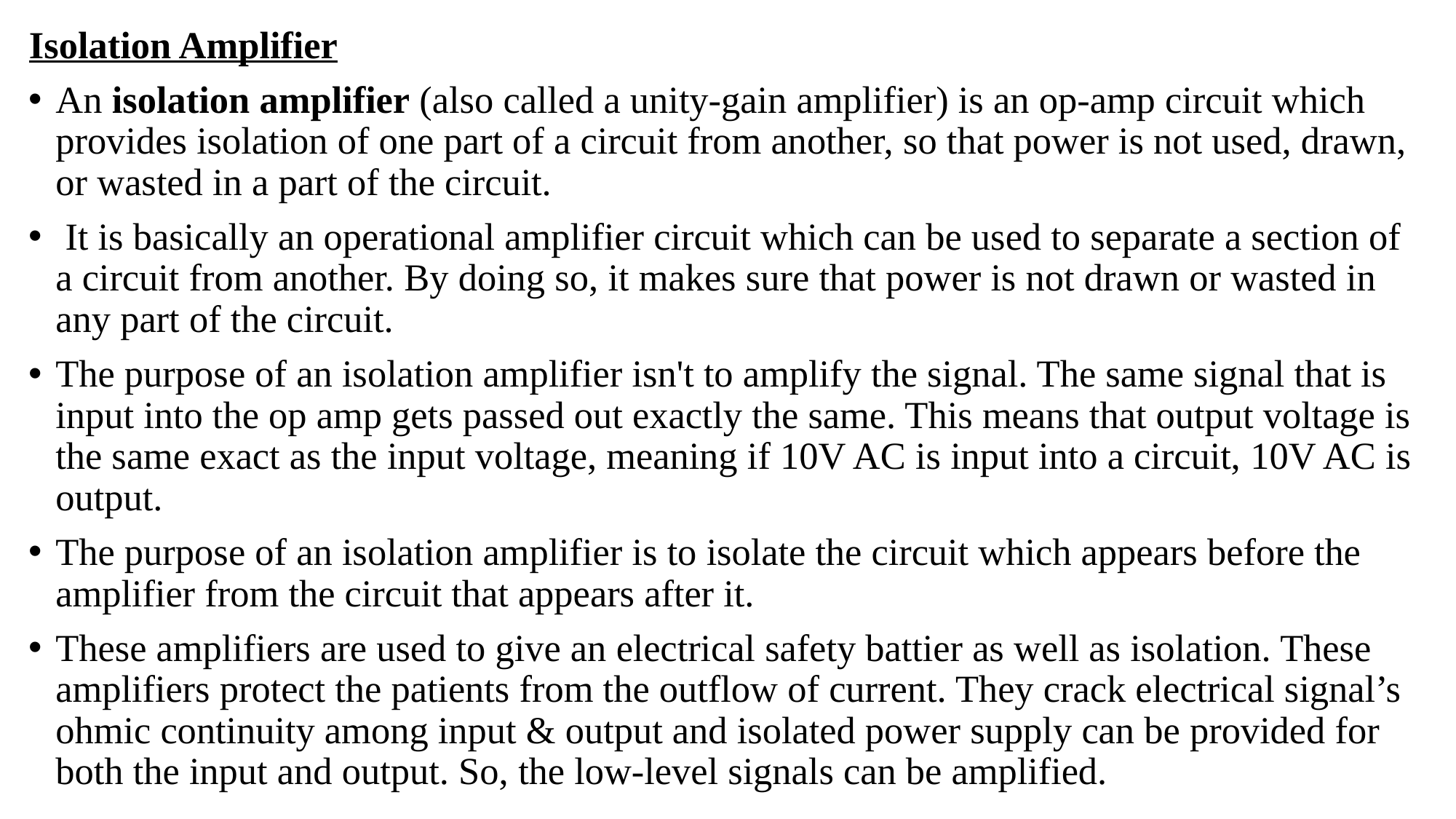

Isolation Amplifier
An isolation amplifier (also called a unity-gain amplifier) is an op-amp circuit which provides isolation of one part of a circuit from another, so that power is not used, drawn, or wasted in a part of the circuit.
 It is basically an operational amplifier circuit which can be used to separate a section of a circuit from another. By doing so, it makes sure that power is not drawn or wasted in any part of the circuit.
The purpose of an isolation amplifier isn't to amplify the signal. The same signal that is input into the op amp gets passed out exactly the same. This means that output voltage is the same exact as the input voltage, meaning if 10V AC is input into a circuit, 10V AC is output.
The purpose of an isolation amplifier is to isolate the circuit which appears before the amplifier from the circuit that appears after it.
These amplifiers are used to give an electrical safety battier as well as isolation. These amplifiers protect the patients from the outflow of current. They crack electrical signal’s ohmic continuity among input & output and isolated power supply can be provided for both the input and output. So, the low-level signals can be amplified.
#